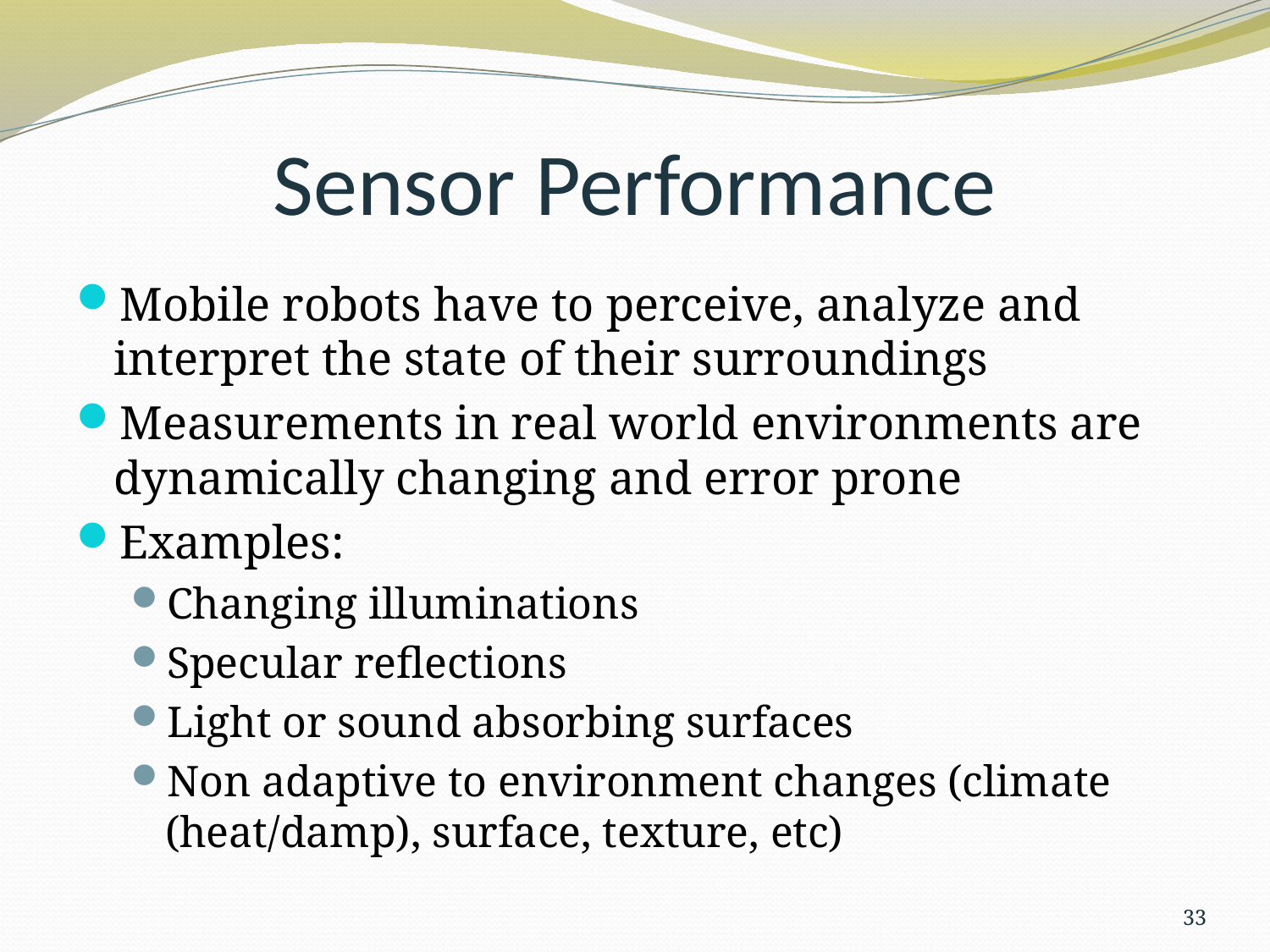

# Sensor Performance
Mobile robots have to perceive, analyze and interpret the state of their surroundings
Measurements in real world environments are dynamically changing and error prone
Examples:
Changing illuminations
Specular reflections
Light or sound absorbing surfaces
Non adaptive to environment changes (climate (heat/damp), surface, texture, etc)

33